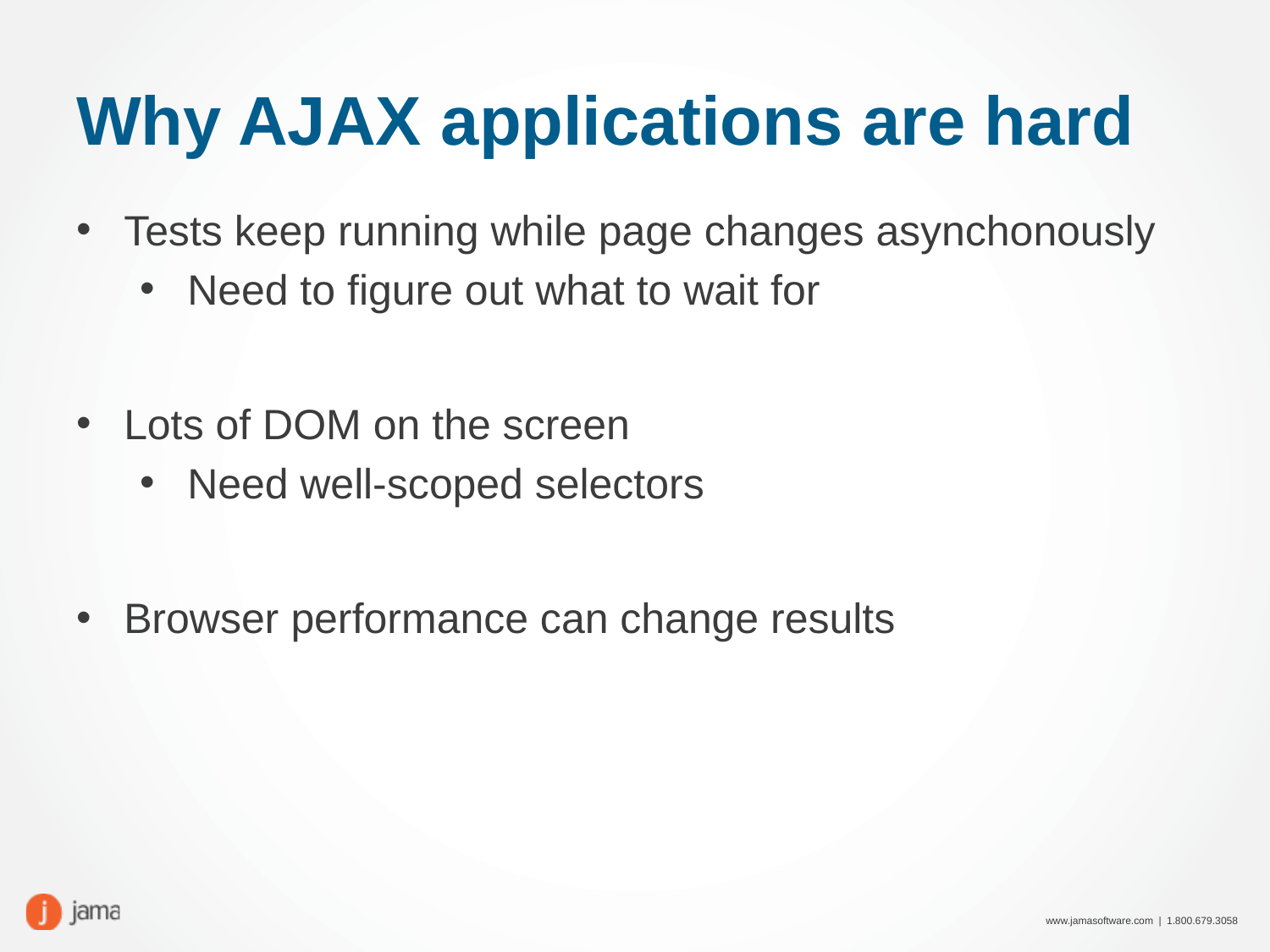

# Why AJAX applications are hard
Tests keep running while page changes asynchonously
Need to figure out what to wait for

Lots of DOM on the screen
Need well-scoped selectors

Browser performance can change results